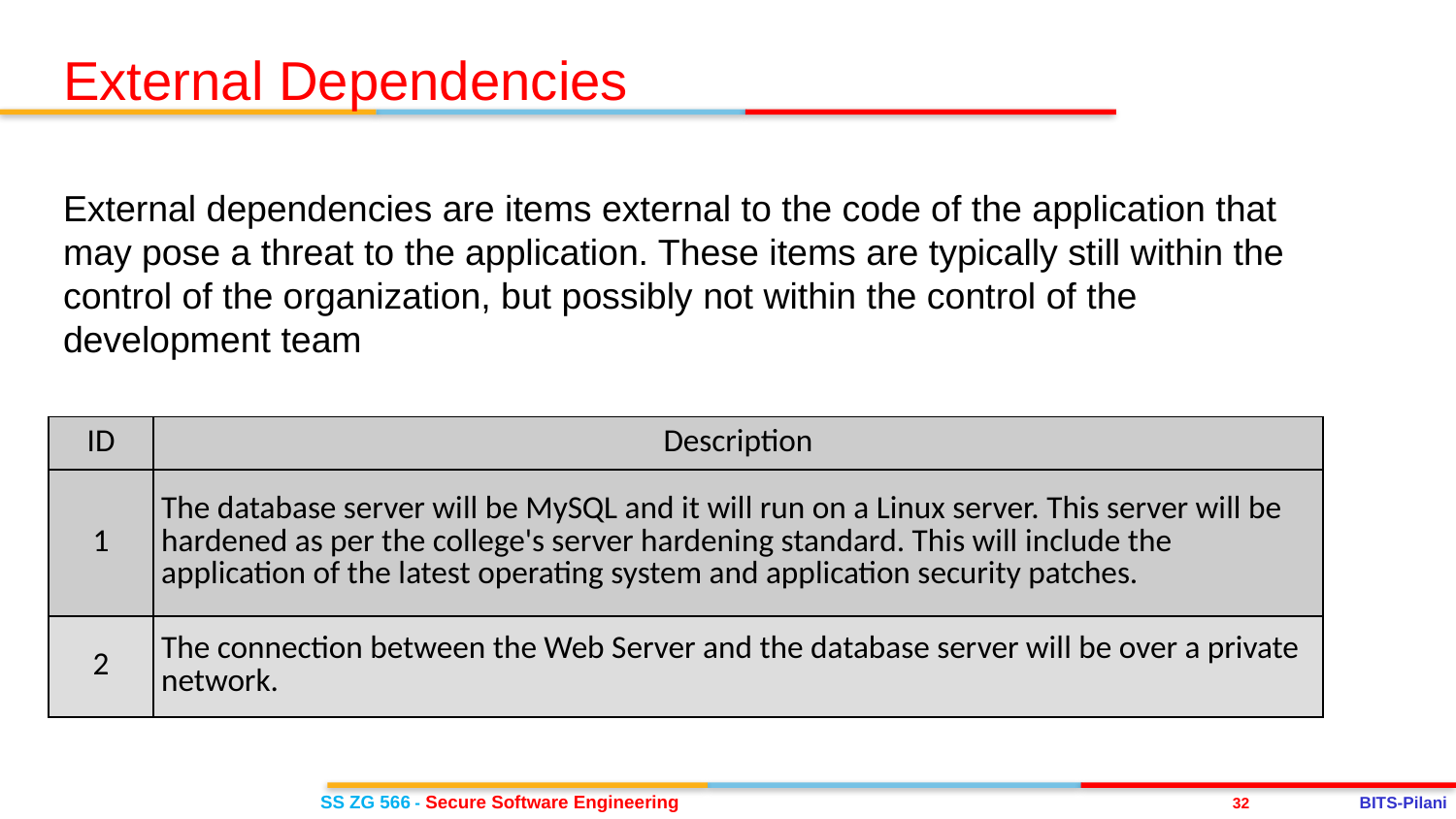

External Dependencies
External dependencies are items external to the code of the application that may pose a threat to the application. These items are typically still within the control of the organization, but possibly not within the control of the development team

| ID | Description |
| --- | --- |
| 1 | The database server will be MySQL and it will run on a Linux server. This server will be hardened as per the college's server hardening standard. This will include the application of the latest operating system and application security patches. |
| 2 | The connection between the Web Server and the database server will be over a private network. |